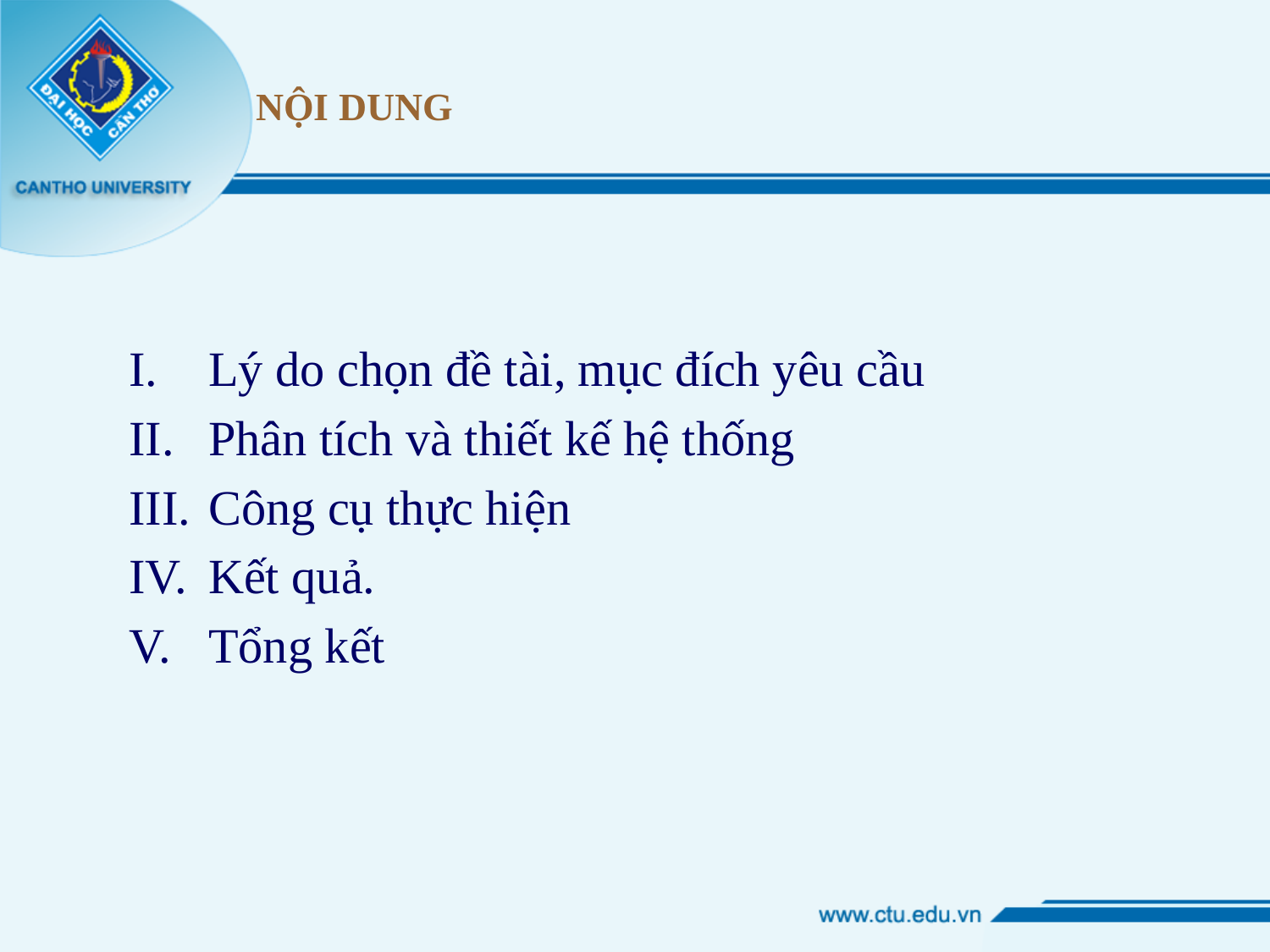

# NỘI DUNG

Lý do chọn đề tài, mục đích yêu cầu
Phân tích và thiết kế hệ thống
Công cụ thực hiện
Kết quả.
Tổng kết